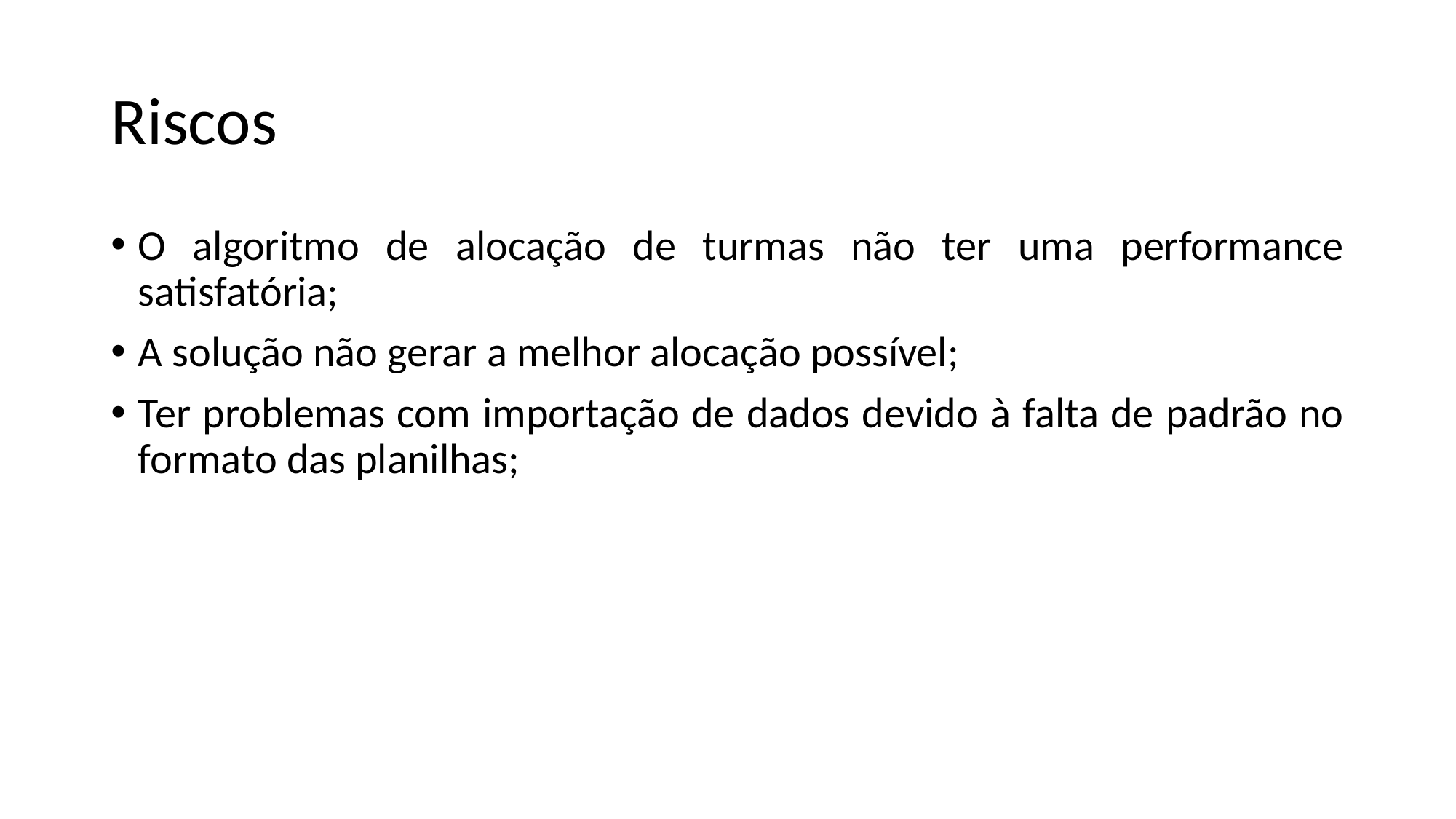

# Riscos
O algoritmo de alocação de turmas não ter uma performance satisfatória;
A solução não gerar a melhor alocação possível;
Ter problemas com importação de dados devido à falta de padrão no formato das planilhas;